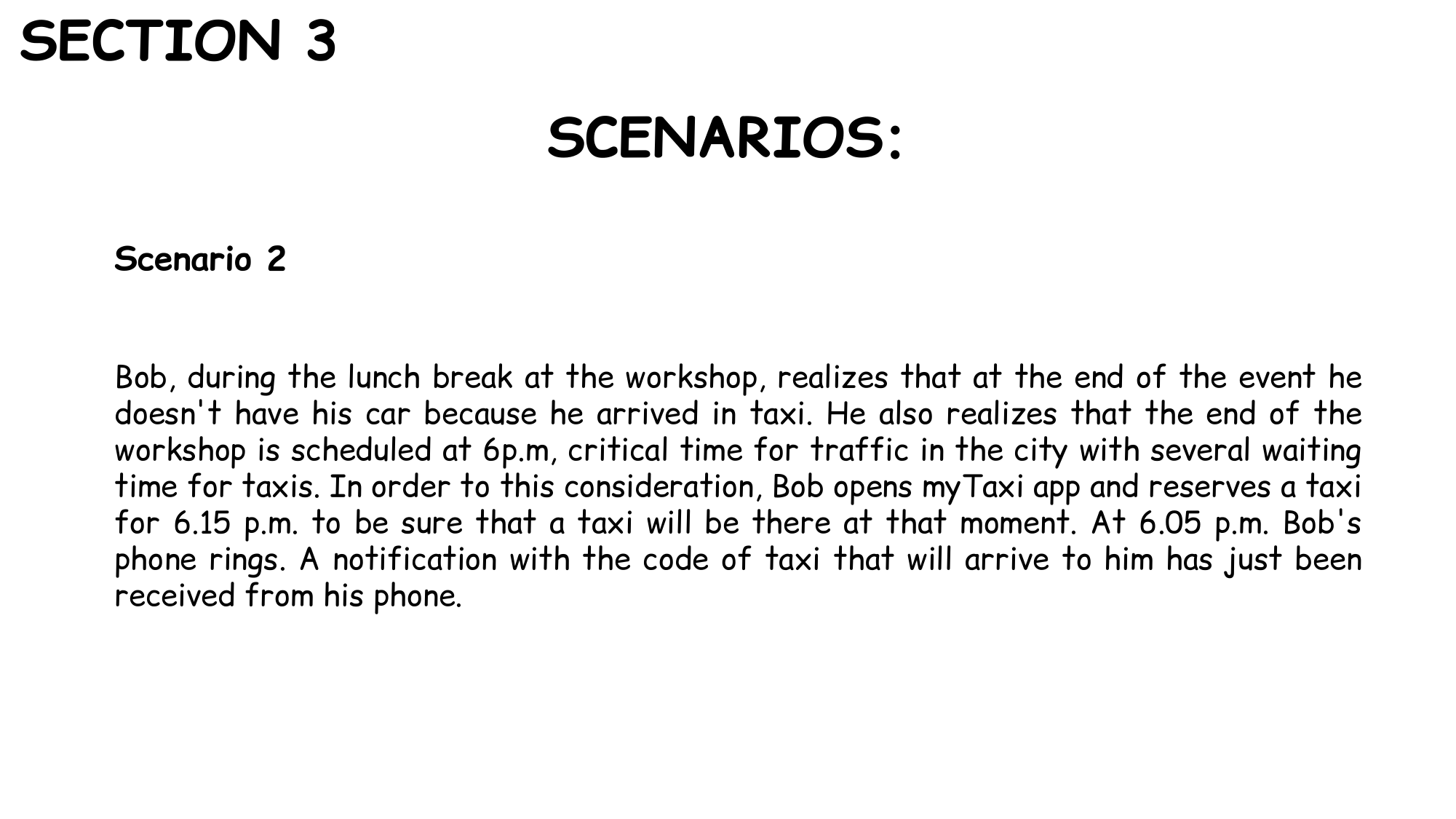

SECTION 3
SCENARIOS:

Scenario 2

Bob, during the lunch break at the workshop, realizes that at the end of the event he doesn't have his car because he arrived in taxi. He also realizes that the end of the workshop is scheduled at 6p.m, critical time for traffic in the city with several waiting time for taxis. In order to this consideration, Bob opens myTaxi app and reserves a taxi for 6.15 p.m. to be sure that a taxi will be there at that moment. At 6.05 p.m. Bob's phone rings. A notification with the code of taxi that will arrive to him has just been received from his phone.